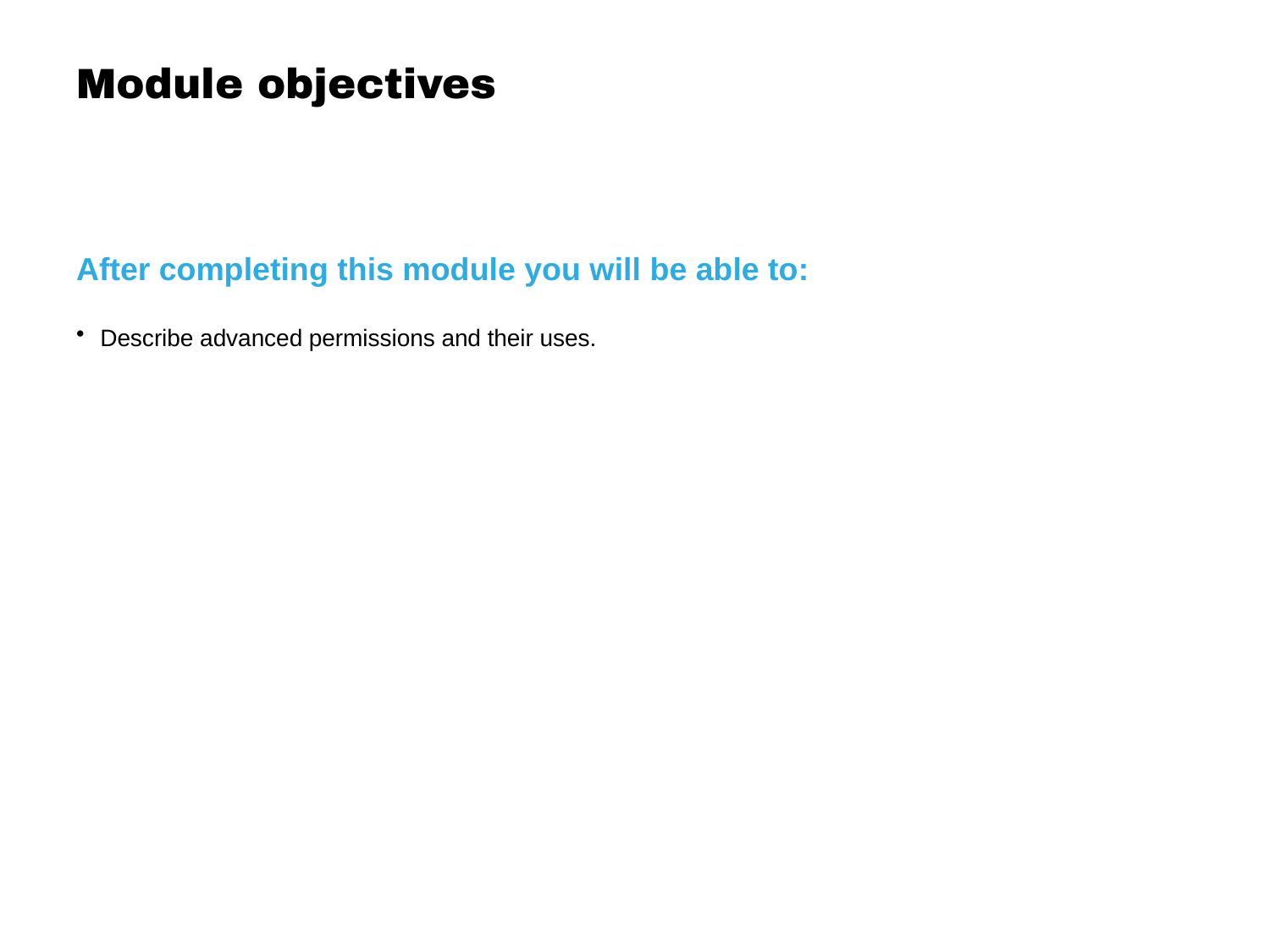

# Module objectives
After completing this module you will be able to:
Describe advanced permissions and their uses.